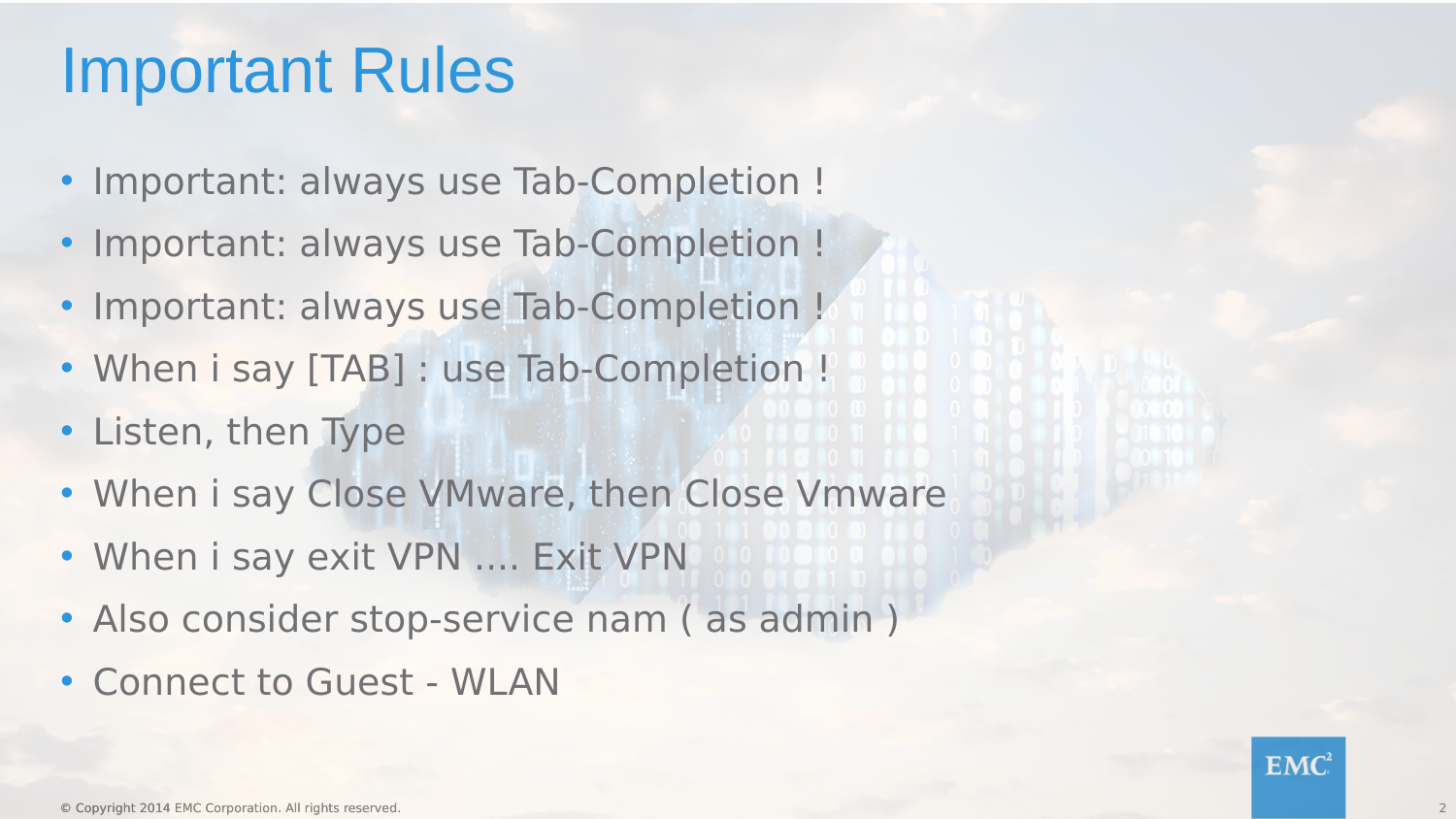

# Important Rules
Important: always use Tab-Completion !
Important: always use Tab-Completion !
Important: always use Tab-Completion !
When i say [TAB] : use Tab-Completion !
Listen, then Type
When i say Close VMware, then Close Vmware
When i say exit VPN .... Exit VPN
Also consider stop-service nam ( as admin )
Connect to Guest - WLAN